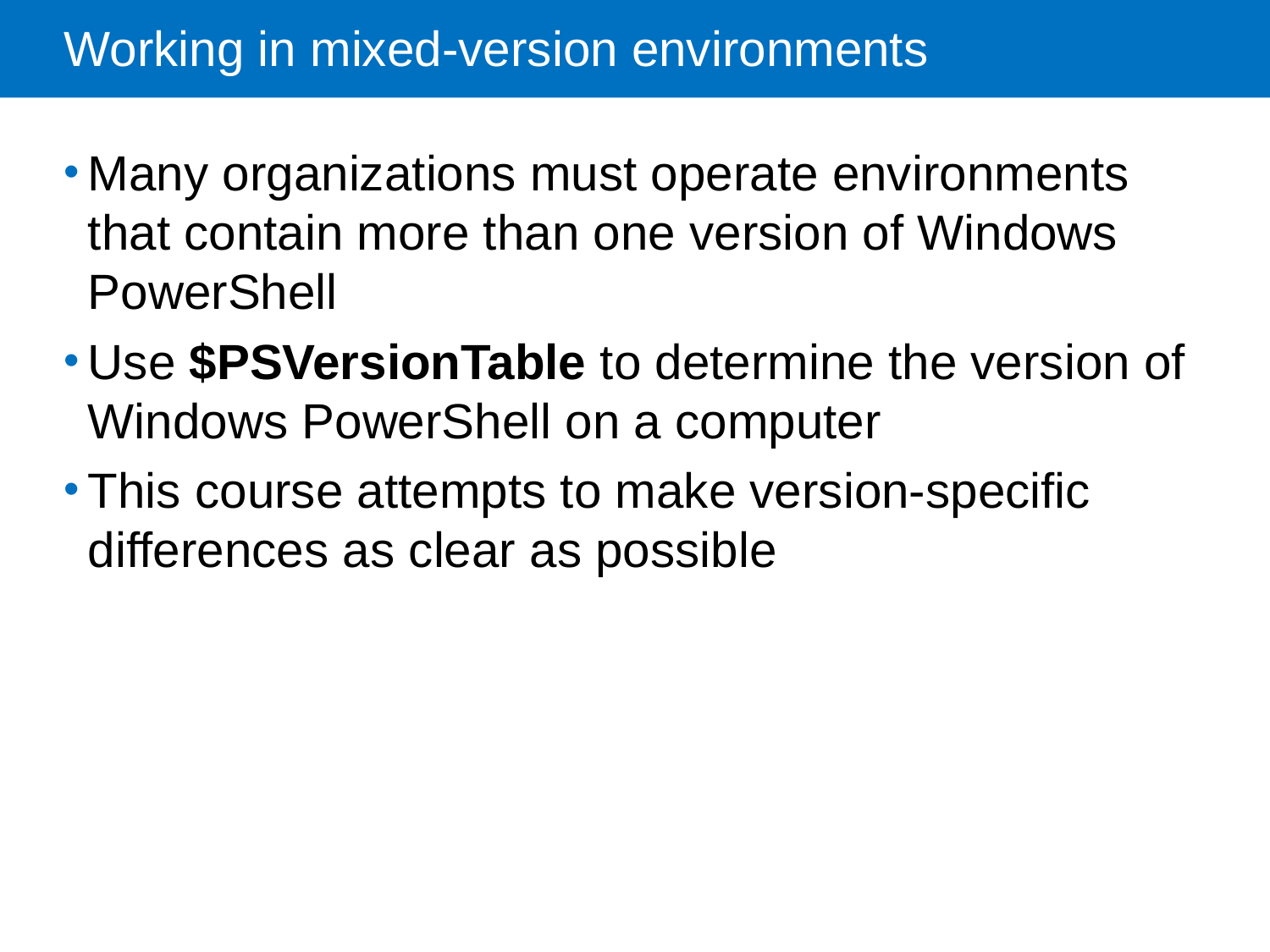

# Working in mixed-version environments
Many organizations must operate environments that contain more than one version of Windows PowerShell
Use $PSVersionTable to determine the version of Windows PowerShell on a computer
This course attempts to make version-specific differences as clear as possible